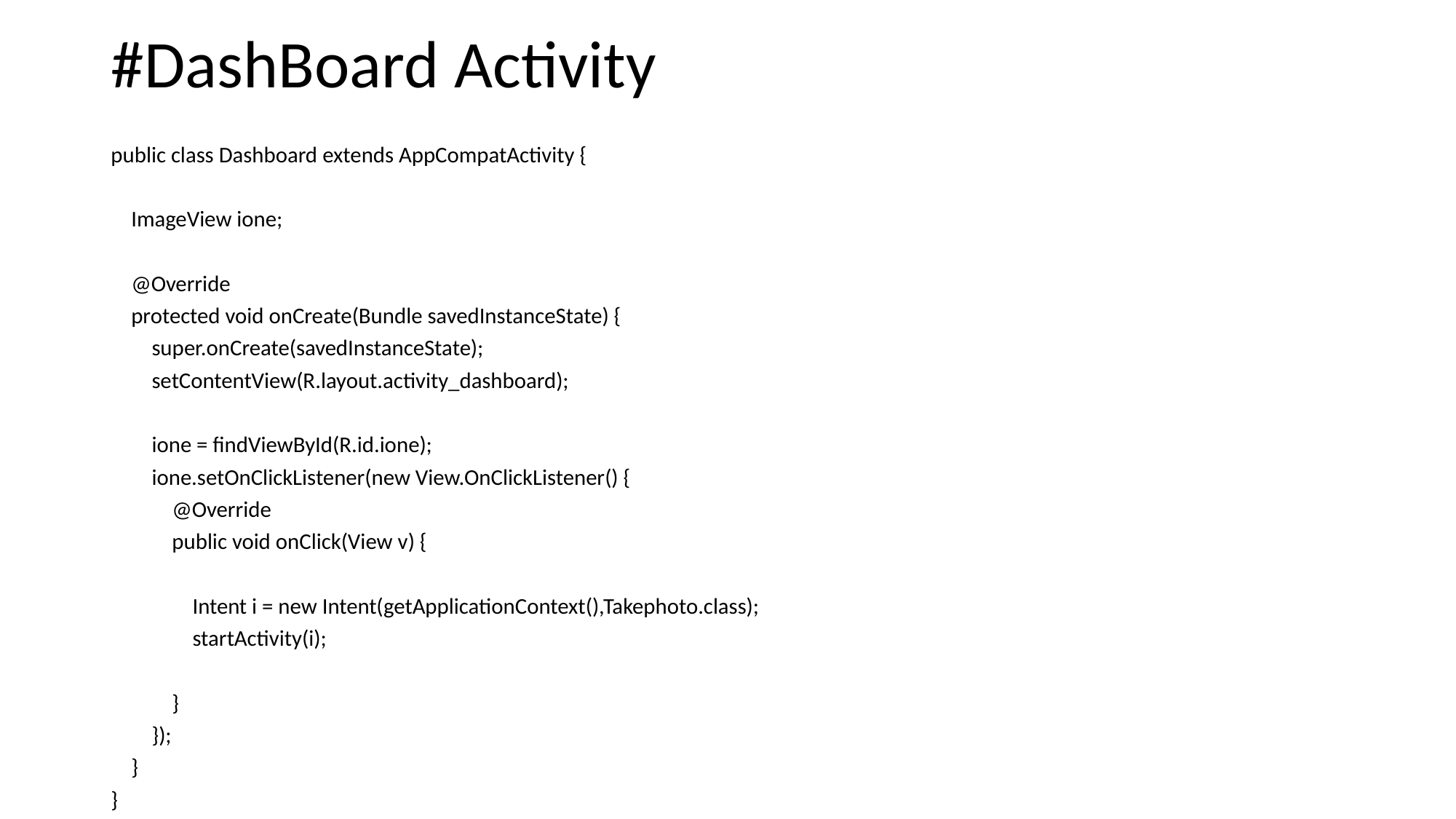

# #DashBoard Activity
public class Dashboard extends AppCompatActivity {

    ImageView ione;

    @Override
    protected void onCreate(Bundle savedInstanceState) {
        super.onCreate(savedInstanceState);
        setContentView(R.layout.activity_dashboard);

        ione = findViewById(R.id.ione);
        ione.setOnClickListener(new View.OnClickListener() {
            @Override
            public void onClick(View v) {

                Intent i = new Intent(getApplicationContext(),Takephoto.class);
                startActivity(i);

            }
        });
    }
}